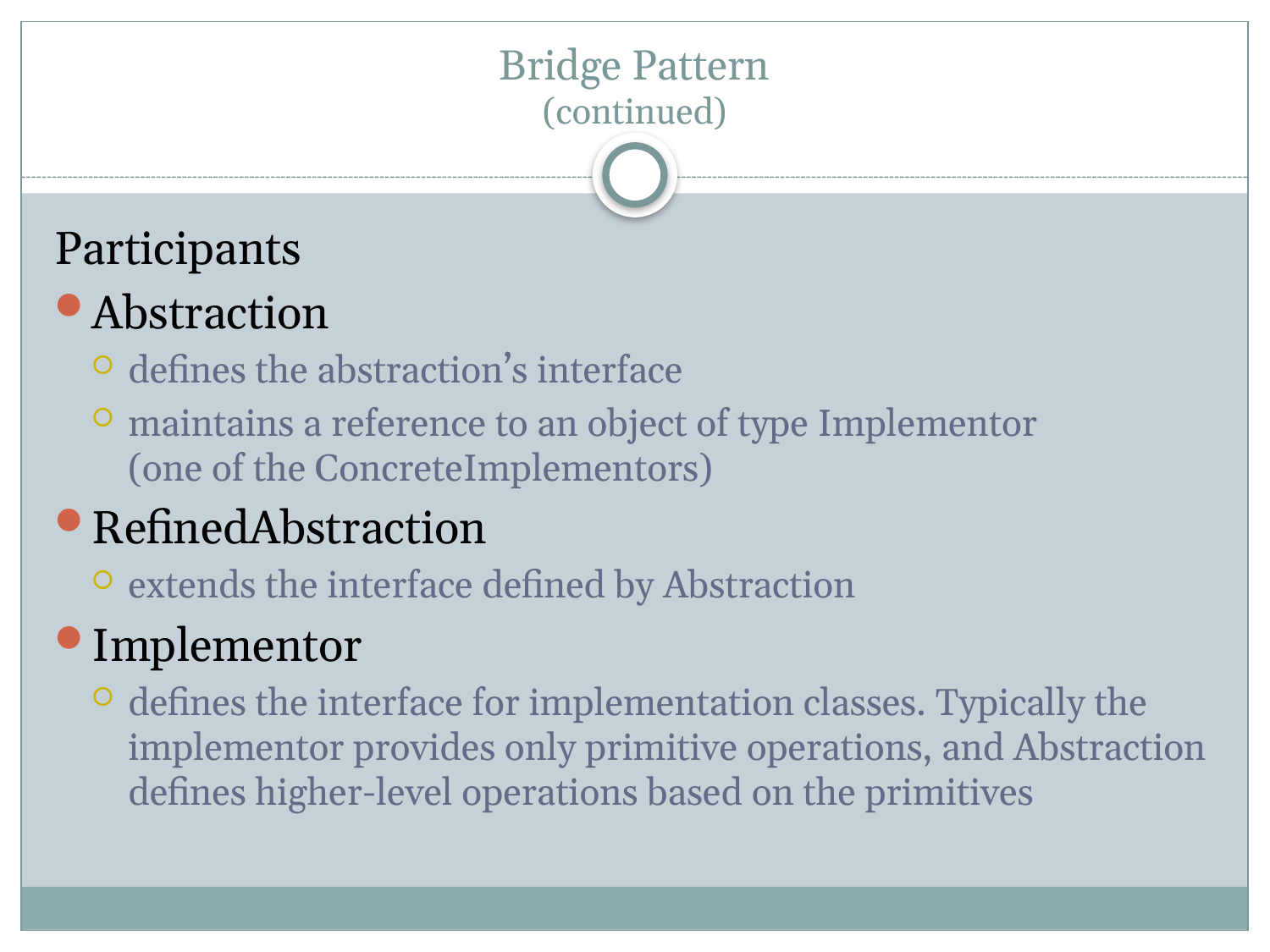

# Bridge Pattern (continued)
Participants
Abstraction
defines the abstraction’s interface
maintains a reference to an object of type Implementor
(one of the ConcreteImplementors)
RefinedAbstraction
extends the interface defined by Abstraction
Implementor
defines the interface for implementation classes. Typically the implementor provides only primitive operations, and Abstraction defines higher-level operations based on the primitives